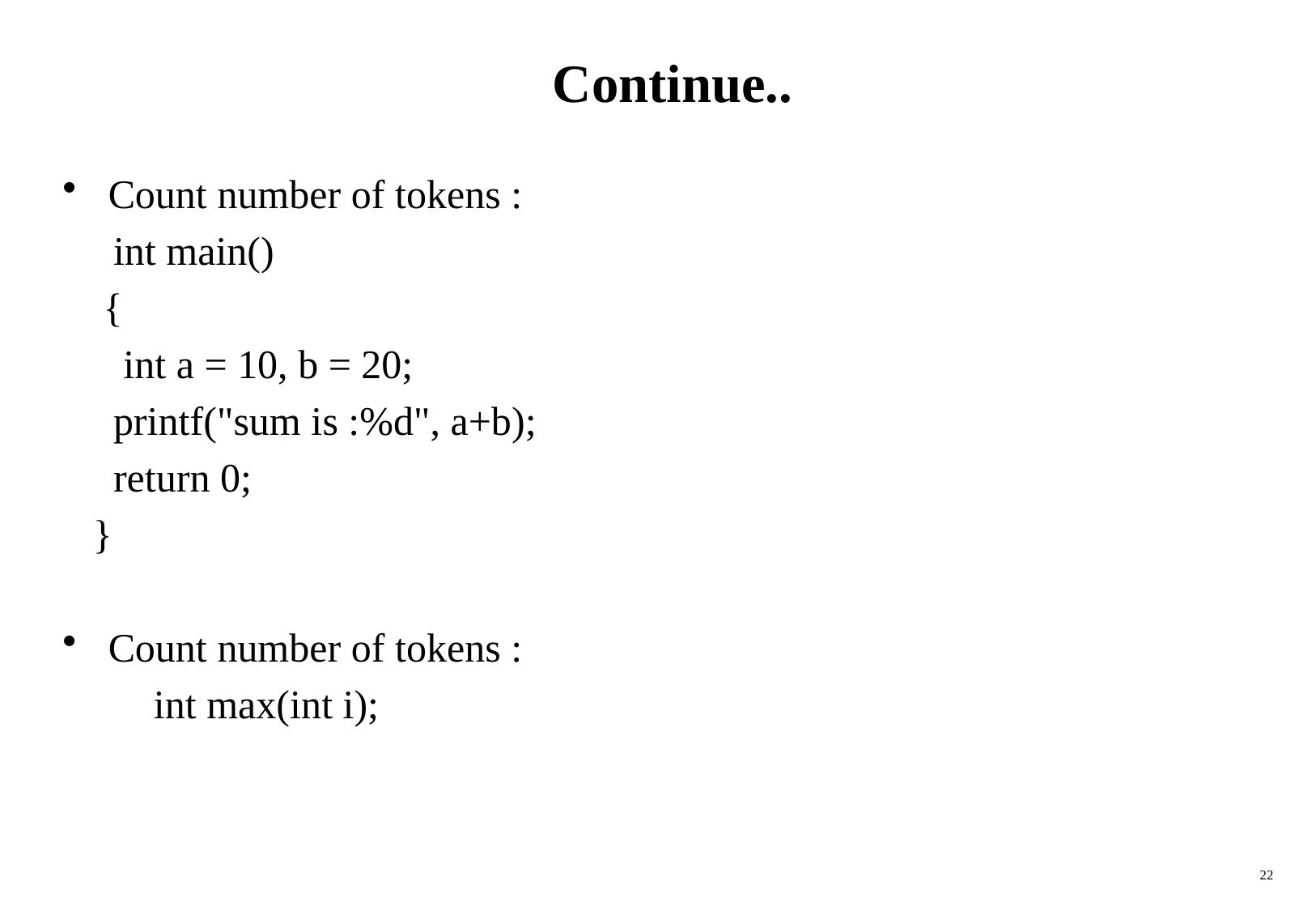

# Continue..
Count number of tokens :
     int main()
    {
      int a = 10, b = 20;
     printf("sum is :%d", a+b);
     return 0;
   }

Count number of tokens :
         int max(int i);

22